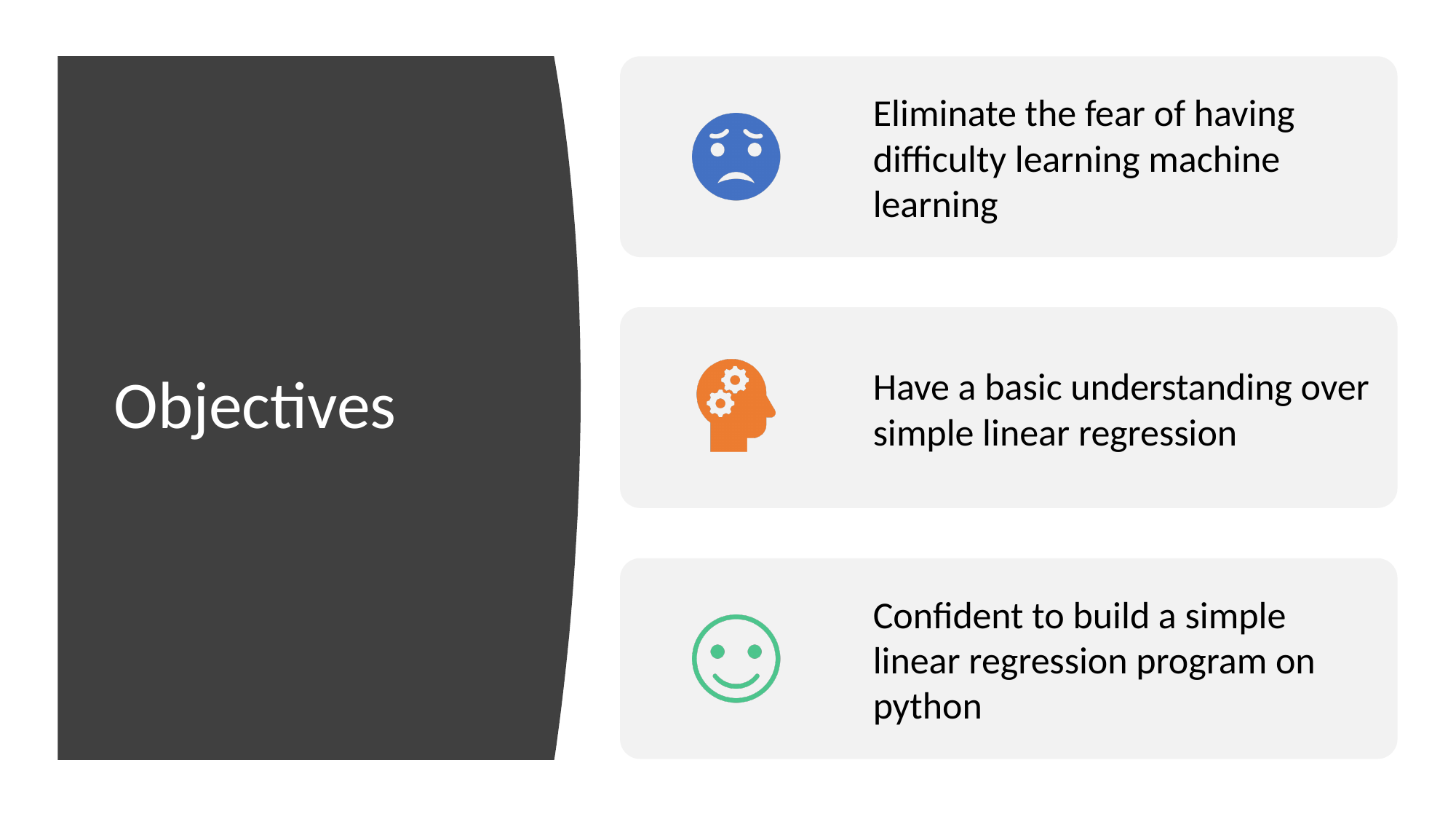

Eliminate the fear of having difficulty learning machine learning
Have a basic understanding over simple linear regression
Confident to build a simple linear regression program on python

# Objectives